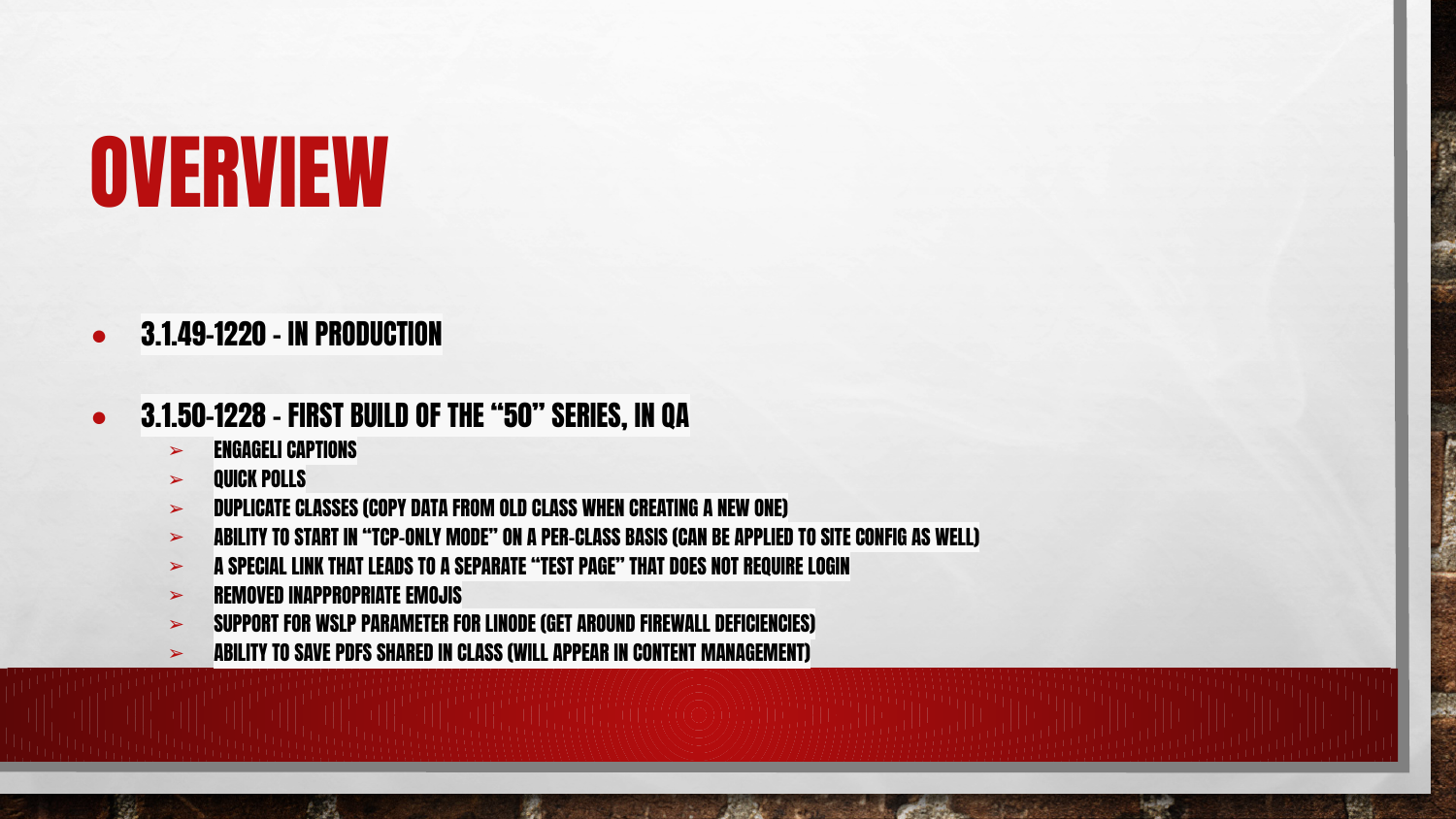

# Overview

3.1.49-1220 - in production
3.1.50-1228 - first build of the “50” series, in QA
Engageli captions
Quick polls
Duplicate classes (copy data from old class when creating a new one)
Ability to start in “TCP-only mode” on a per-class basis (can be applied to site config as well)
A special link that leads to a separate “test page” that does not require login
Removed inappropriate emojis
Support for WSLP parameter for Linode (get around firewall deficiencies)
Ability to save PDFs shared in class (will appear in content management)